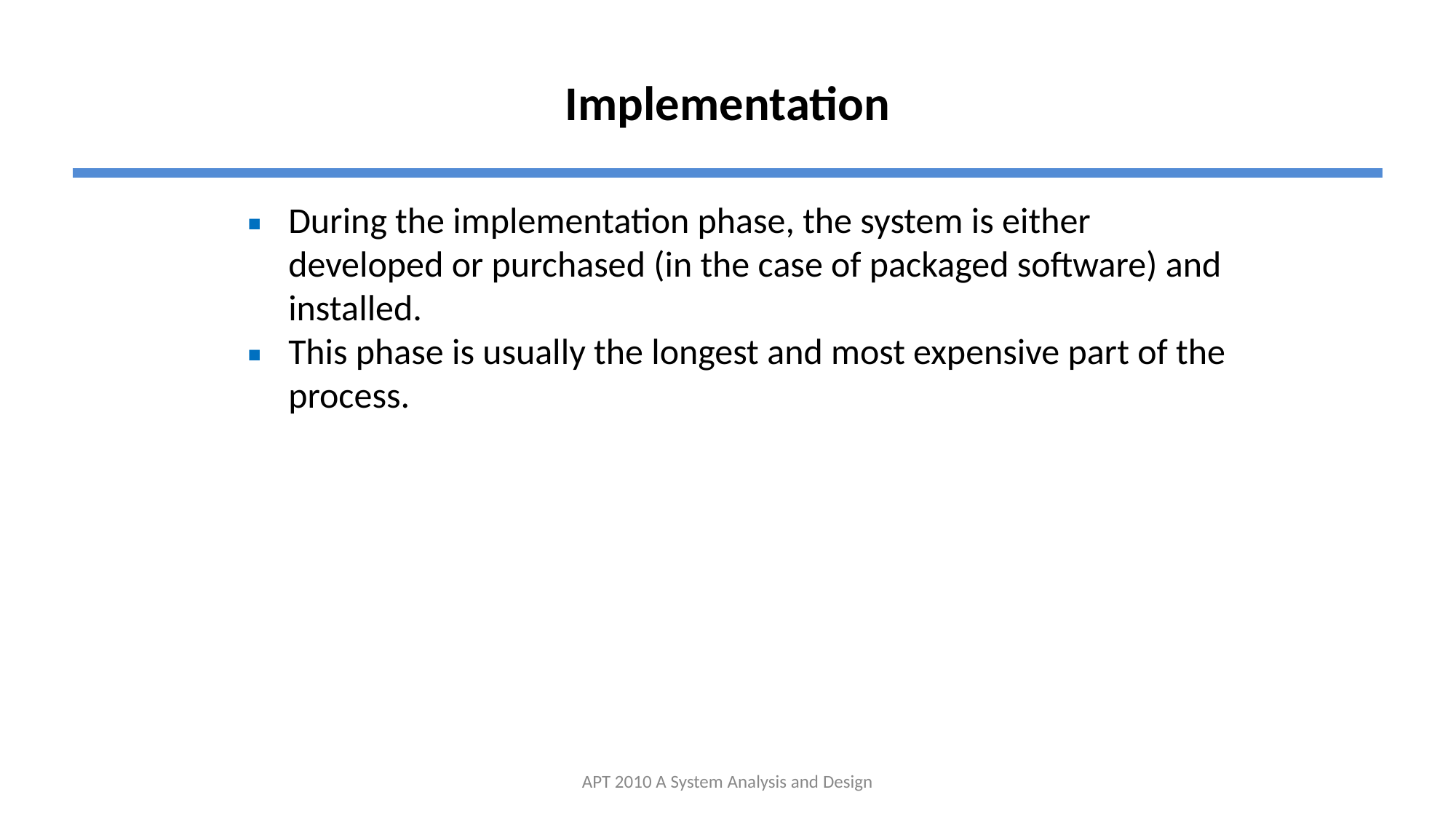

# Implementation
During the implementation phase, the system is either developed or purchased (in the case of packaged software) and installed.
This phase is usually the longest and most expensive part of the process.
APT 2010 A System Analysis and Design